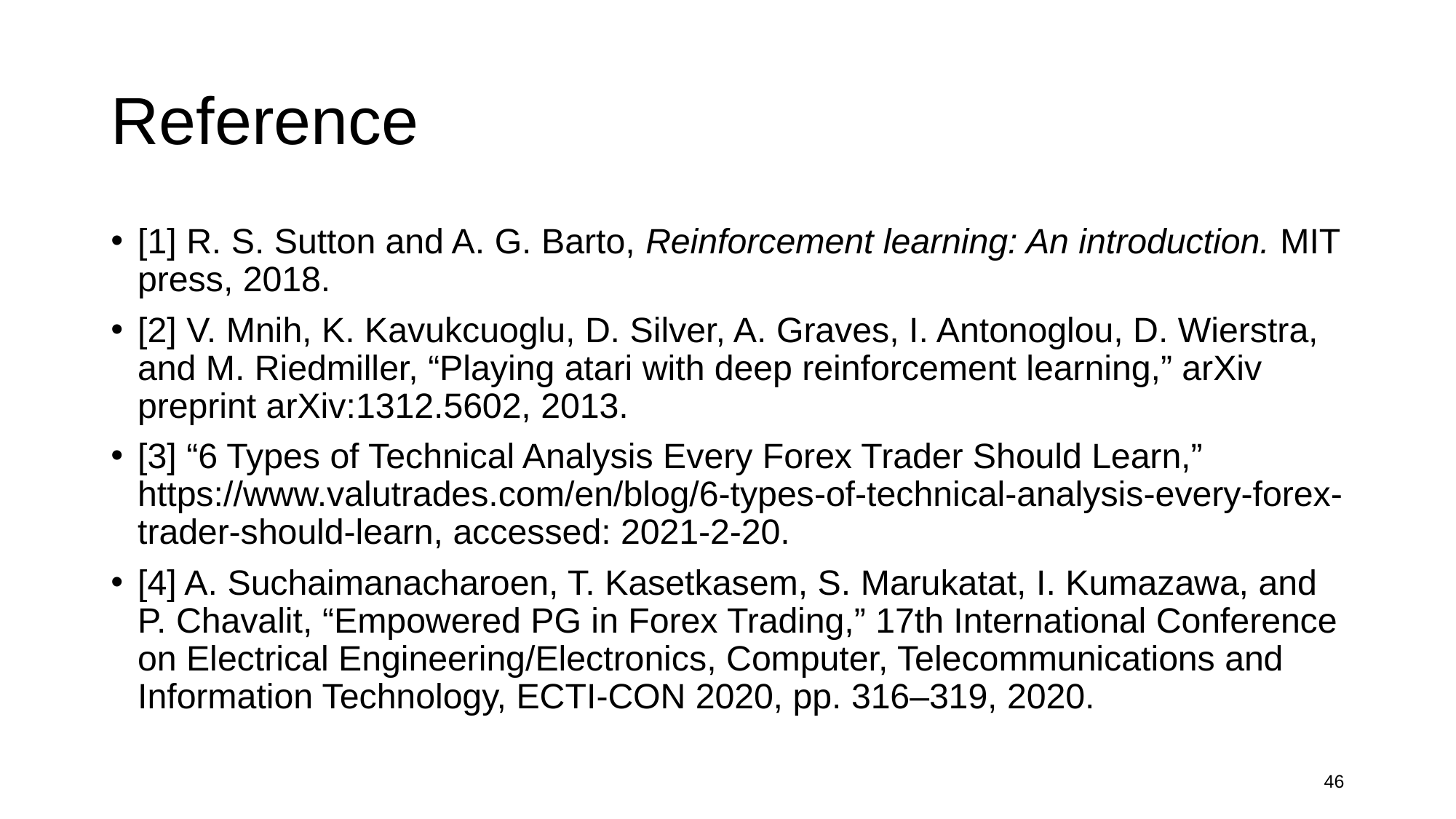

# Reference
[1] R. S. Sutton and A. G. Barto, Reinforcement learning: An introduction. MIT press, 2018.
[2] V. Mnih, K. Kavukcuoglu, D. Silver, A. Graves, I. Antonoglou, D. Wierstra, and M. Riedmiller, “Playing atari with deep reinforcement learning,” arXiv preprint arXiv:1312.5602, 2013.
[3] “6 Types of Technical Analysis Every Forex Trader Should Learn,” https://www.valutrades.com/en/blog/6-types-of-technical-analysis-every-forex-trader-should-learn, accessed: 2021-2-20.
[4] A. Suchaimanacharoen, T. Kasetkasem, S. Marukatat, I. Kumazawa, and P. Chavalit, “Empowered PG in Forex Trading,” 17th International Conference on Electrical Engineering/Electronics, Computer, Telecommunications and Information Technology, ECTI-CON 2020, pp. 316–319, 2020.
46